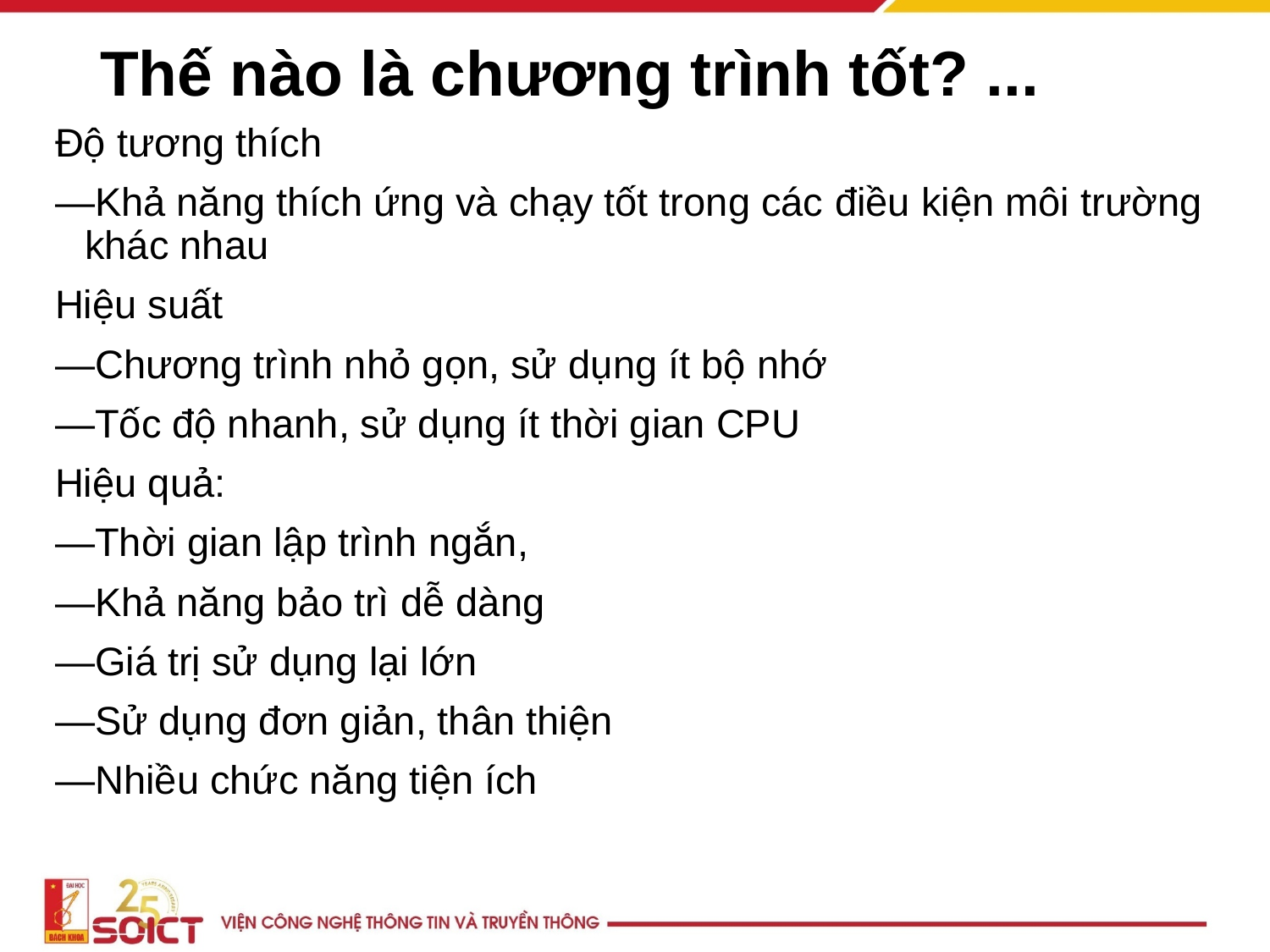

# Thế nào là chương trình tốt? ...
Độ tương thích
—Khả năng thích ứng và chạy tốt trong các điều kiện môi trường khác nhau
Hiệu suất
—Chương trình nhỏ gọn, sử dụng ít bộ nhớ
—Tốc độ nhanh, sử dụng ít thời gian CPU
Hiệu quả:
—Thời gian lập trình ngắn,
—Khả năng bảo trì dễ dàng
—Giá trị sử dụng lại lớn
—Sử dụng đơn giản, thân thiện
—Nhiều chức năng tiện ích